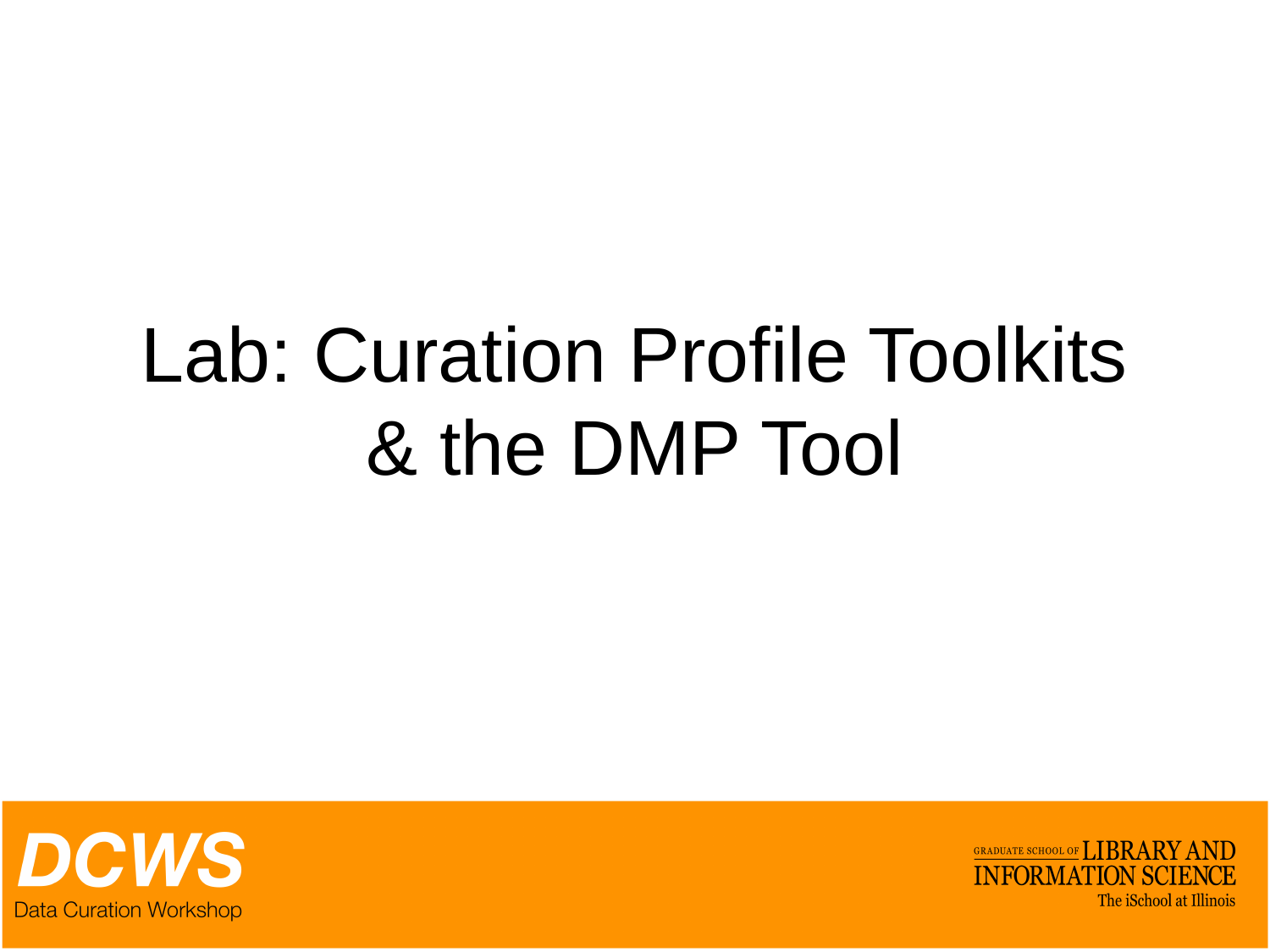

# Lab: Curation Profile Toolkits & the DMP Tool